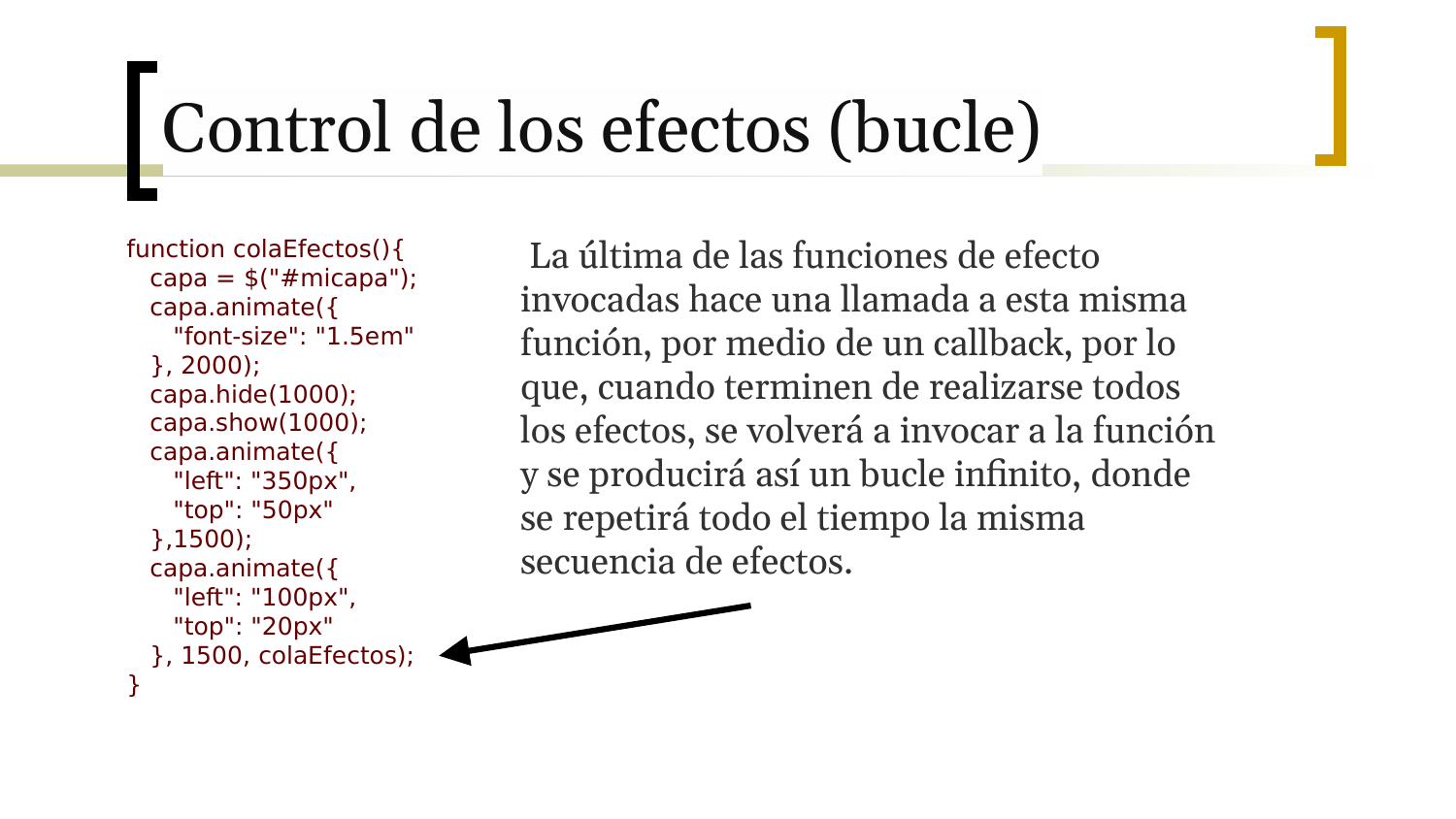

# Control de los efectos (bucle)
 La última de las funciones de efecto invocadas hace una llamada a esta misma función, por medio de un callback, por lo que, cuando terminen de realizarse todos los efectos, se volverá a invocar a la función y se producirá así un bucle infinito, donde se repetirá todo el tiempo la misma secuencia de efectos.
function colaEfectos(){
   capa = $("#micapa");
   capa.animate({
      "font-size": "1.5em"
   }, 2000);
   capa.hide(1000);
   capa.show(1000);
   capa.animate({
      "left": "350px",
      "top": "50px"
   },1500);
   capa.animate({
      "left": "100px",
      "top": "20px"
   }, 1500, colaEfectos);
}